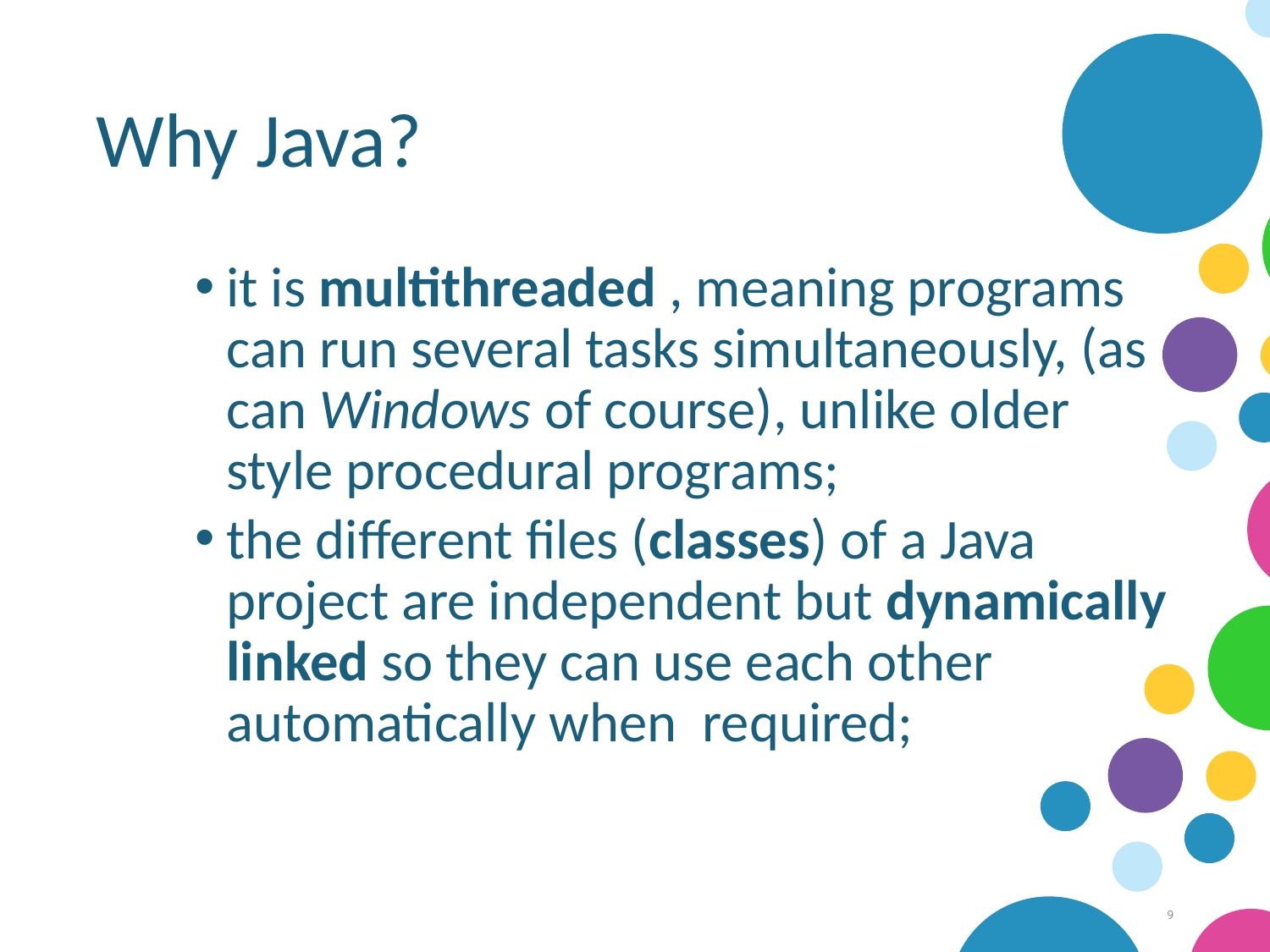

# Why Java?
it is multithreaded , meaning programs can run several tasks simultaneously, (as can Windows of course), unlike older style procedural programs;
the different files (classes) of a Java  project are independent but dynamically linked so they can use each other automatically when  required;
9